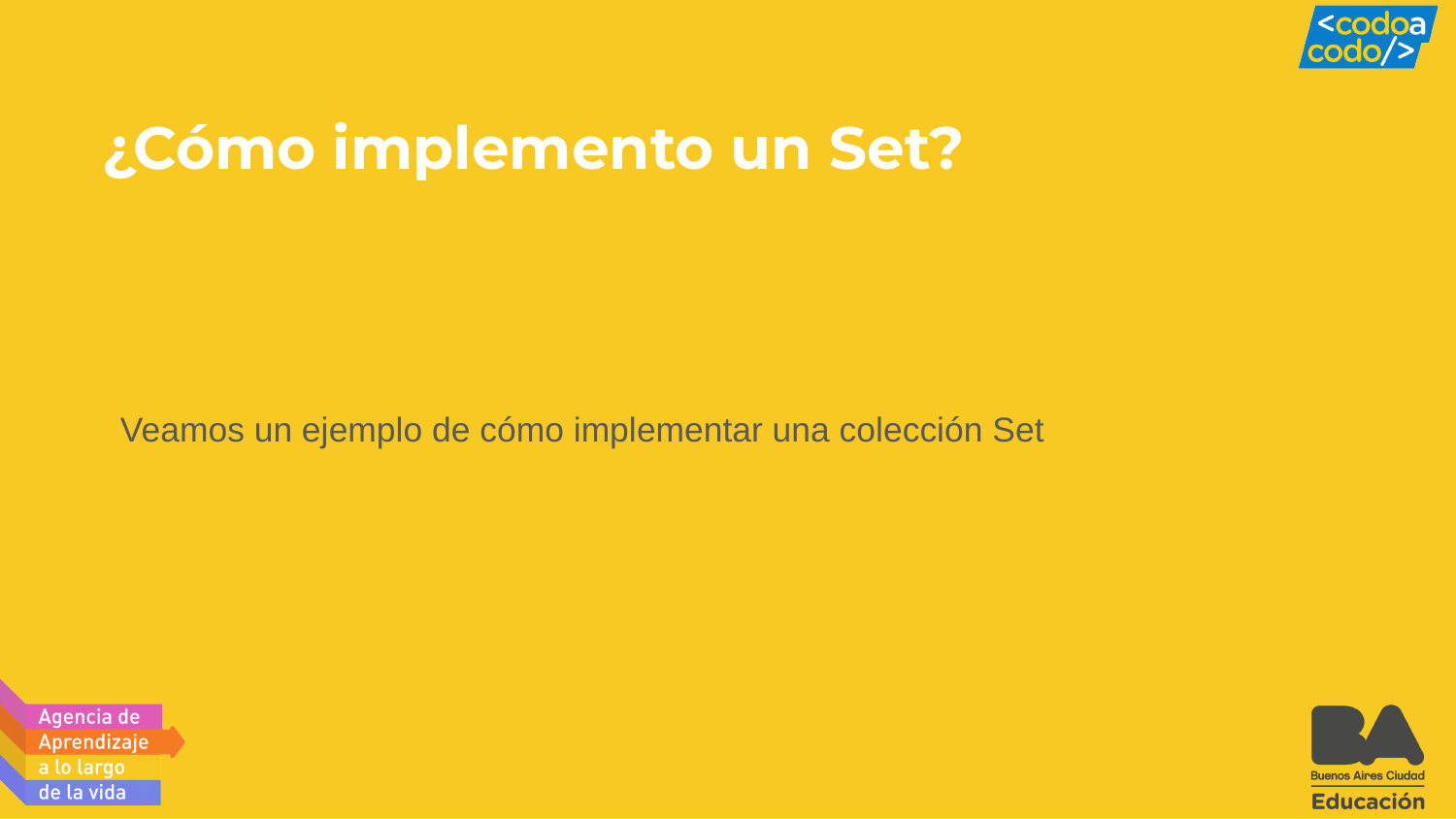

# ¿Cómo implemento un Set?
Veamos un ejemplo de cómo implementar una colección Set